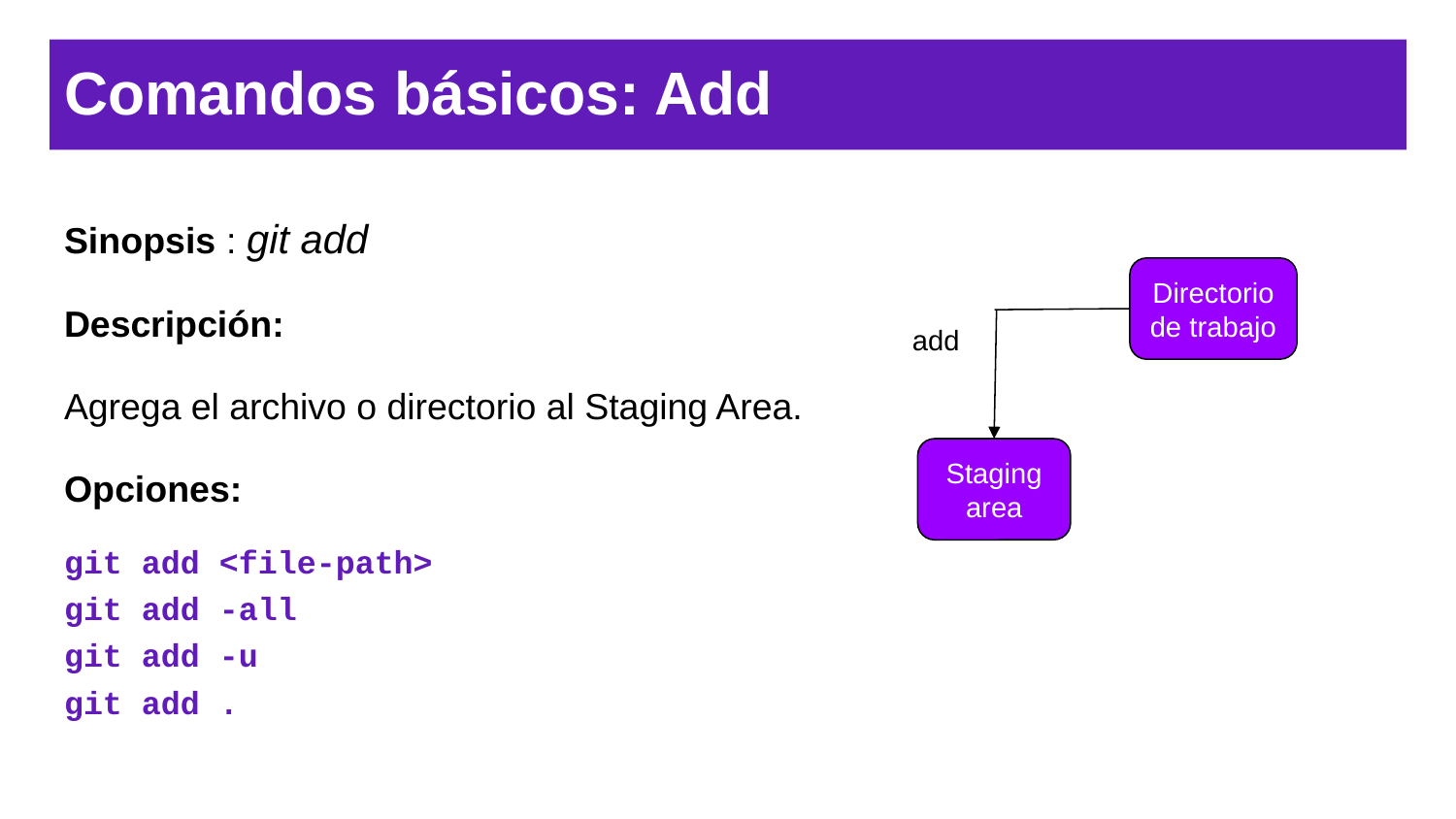

# Comandos básicos: Add
Sinopsis : git add
Descripción:
Agrega el archivo o directorio al Staging Area.
Opciones:
git add <file-path>
git add -all
git add -u
git add .

Directorio de trabajo
add
Staging area